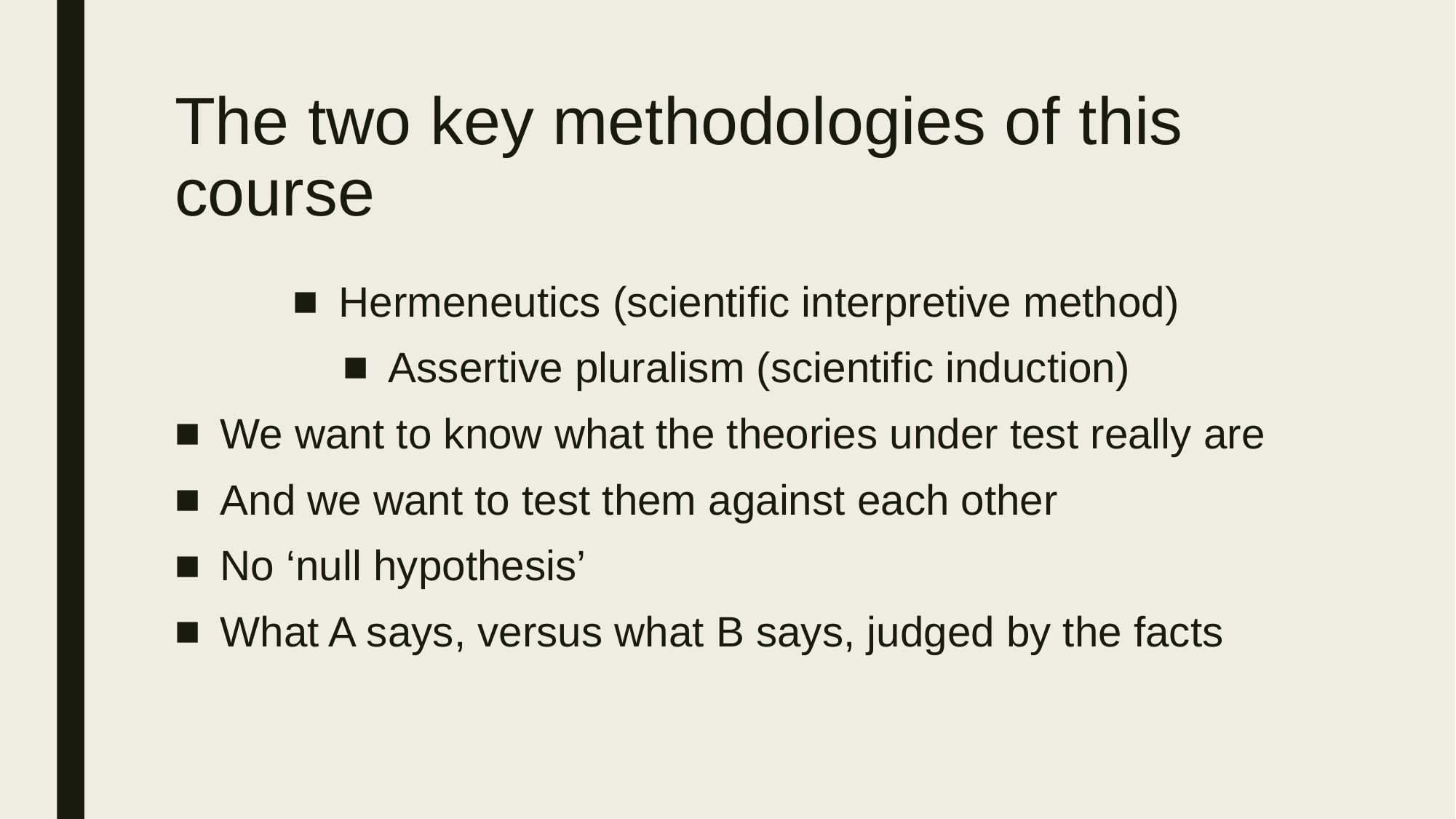

# The two key methodologies of this course
Hermeneutics (scientific interpretive method)
Assertive pluralism (scientific induction)
We want to know what the theories under test really are
And we want to test them against each other
No ‘null hypothesis’
What A says, versus what B says, judged by the facts